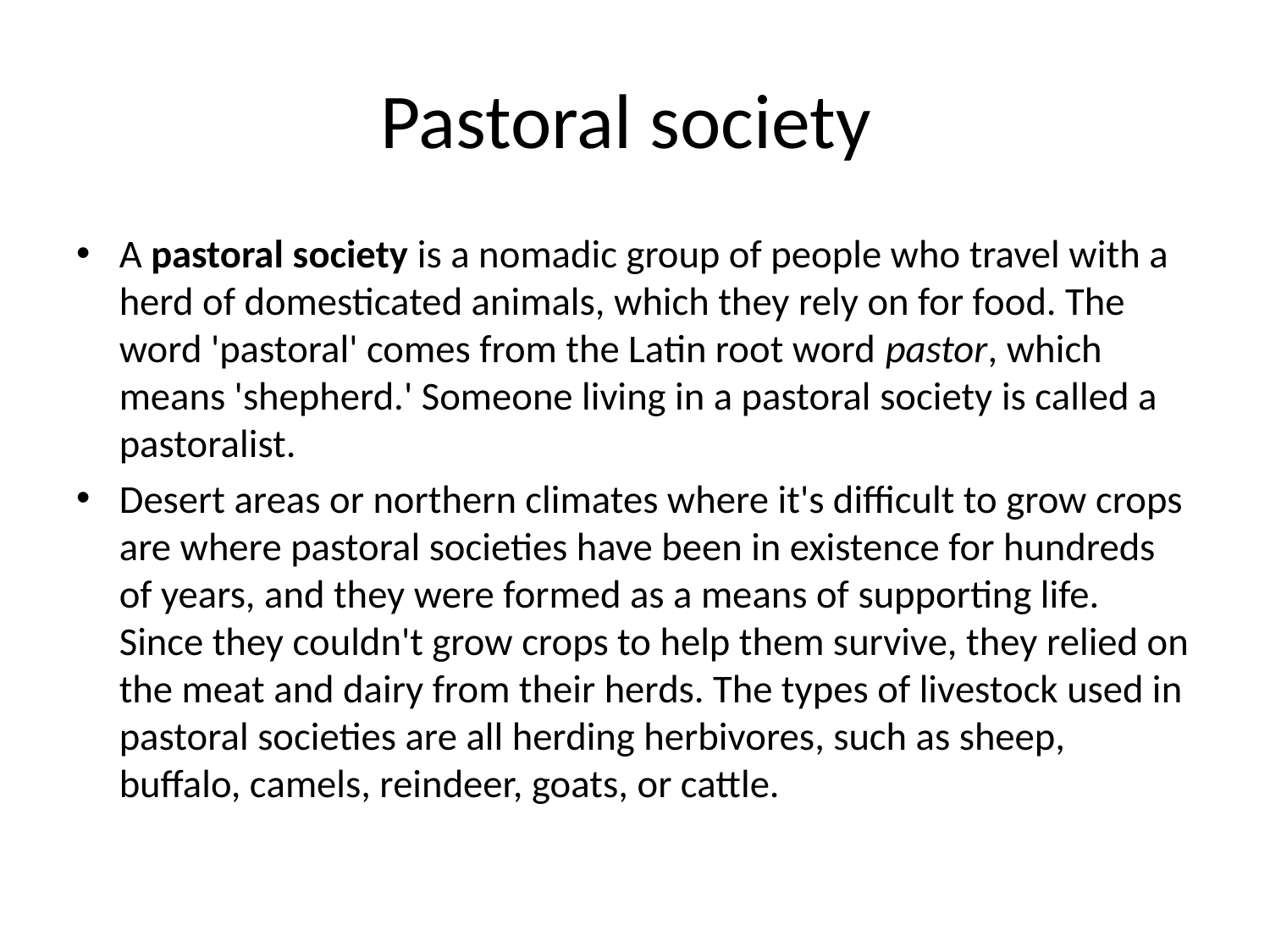

# Pastoral society
A pastoral society is a nomadic group of people who travel with a herd of domesticated animals, which they rely on for food. The word 'pastoral' comes from the Latin root word pastor, which means 'shepherd.' Someone living in a pastoral society is called a pastoralist.
Desert areas or northern climates where it's difficult to grow crops are where pastoral societies have been in existence for hundreds of years, and they were formed as a means of supporting life. Since they couldn't grow crops to help them survive, they relied on the meat and dairy from their herds. The types of livestock used in pastoral societies are all herding herbivores, such as sheep, buffalo, camels, reindeer, goats, or cattle.